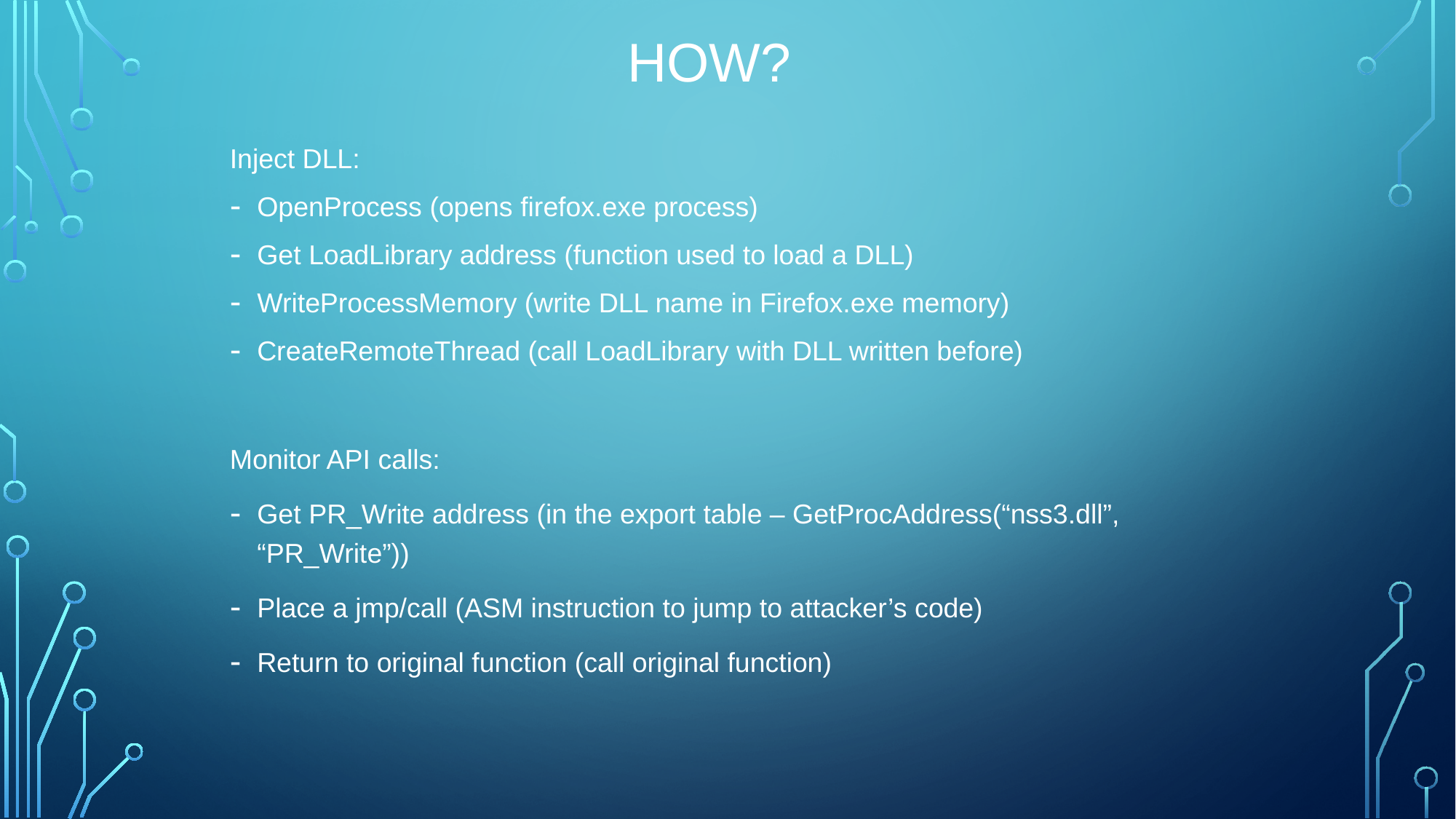

# How?
Inject DLL:
OpenProcess (opens firefox.exe process)
Get LoadLibrary address (function used to load a DLL)
WriteProcessMemory (write DLL name in Firefox.exe memory)
CreateRemoteThread (call LoadLibrary with DLL written before)

Monitor API calls:
Get PR_Write address (in the export table – GetProcAddress(“nss3.dll”, “PR_Write”))
Place a jmp/call (ASM instruction to jump to attacker’s code)
Return to original function (call original function)